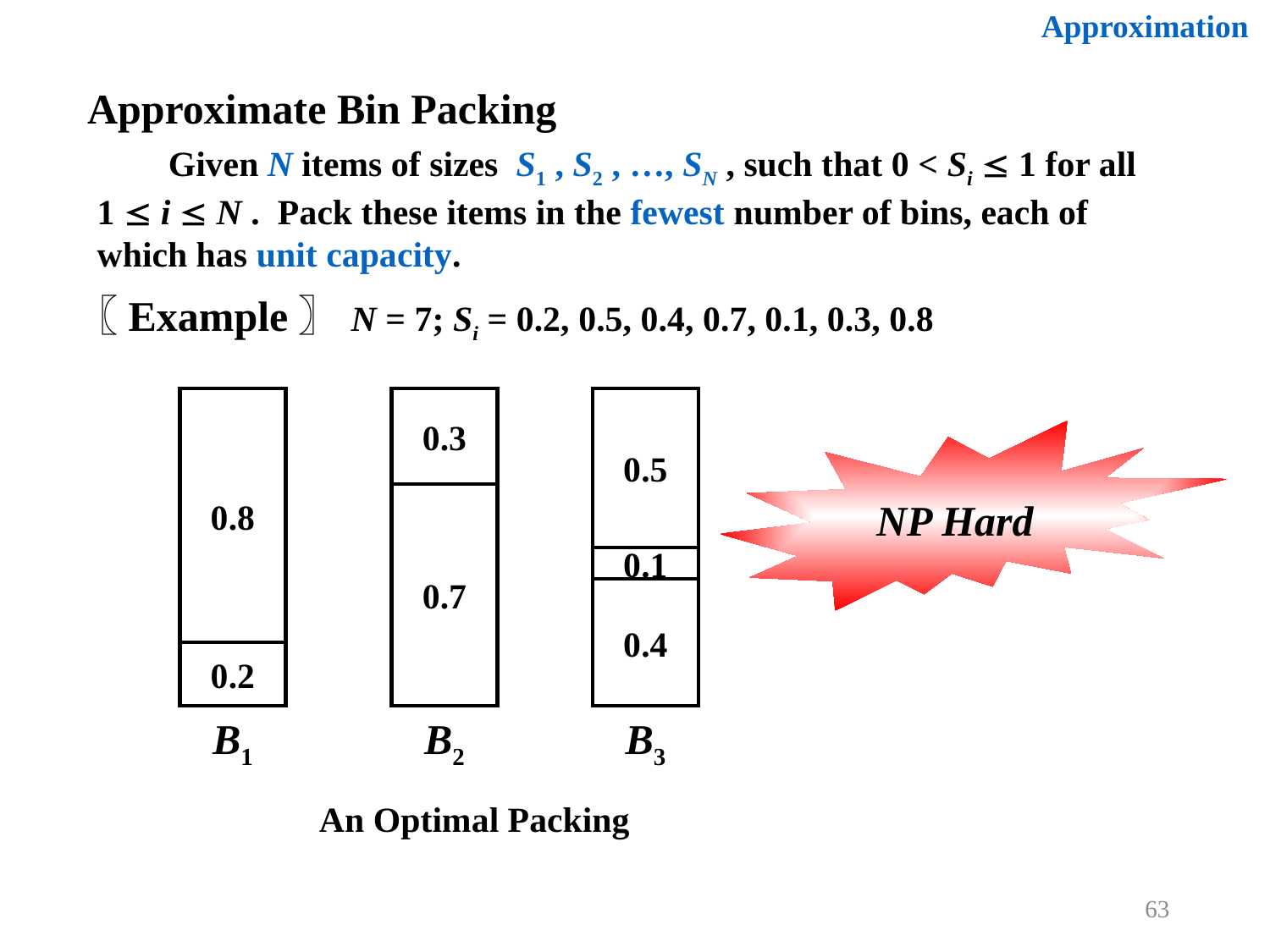

Approximation
Approximate Bin Packing
        Given N items of sizes  S1 , S2 , …, SN , such that 0 < Si ≤ 1 for all
1 ≤ i ≤ N .  Pack these items in the fewest number of bins, each of which has unit capacity.
〖Example〗N = 7; Si = 0.2, 0.5, 0.4, 0.7, 0.1, 0.3, 0.8
0.8
0.2
B1
0.3
0.7
B2
0.5
0.1
0.4
B3
NP Hard
An Optimal Packing
63